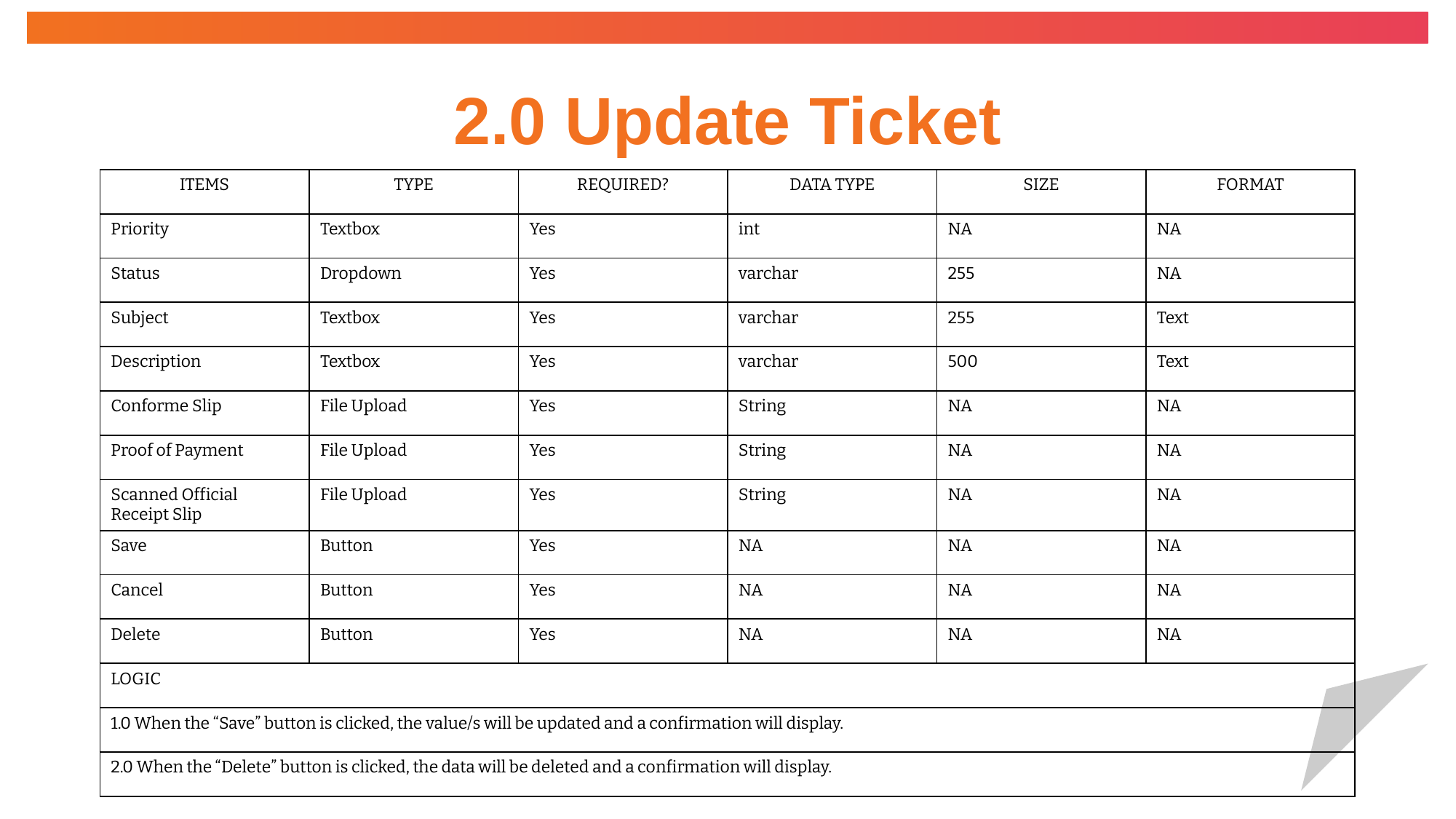

# 2.0 Update Ticket
| ITEMS | TYPE | REQUIRED? | DATA TYPE | SIZE | FORMAT |
| --- | --- | --- | --- | --- | --- |
| Priority | Textbox | Yes | int | NA | NA |
| Status | Dropdown | Yes | varchar | 255 | NA |
| Subject | Textbox | Yes | varchar | 255 | Text |
| Description | Textbox | Yes | varchar | 500 | Text |
| Conforme Slip | File Upload | Yes | String | NA | NA |
| Proof of Payment | File Upload | Yes | String | NA | NA |
| Scanned Official Receipt Slip | File Upload | Yes | String | NA | NA |
| Save | Button | Yes | NA | NA | NA |
| Cancel | Button | Yes | NA | NA | NA |
| Delete | Button | Yes | NA | NA | NA |
| LOGIC |  |  |  |  |  |
| 1.0 When the “Save” button is clicked, the value/s will be updated and a confirmation will display. |  |  |  |  |  |
| 2.0 When the “Delete” button is clicked, the data will be deleted and a confirmation will display. |  |  |  |  |  |